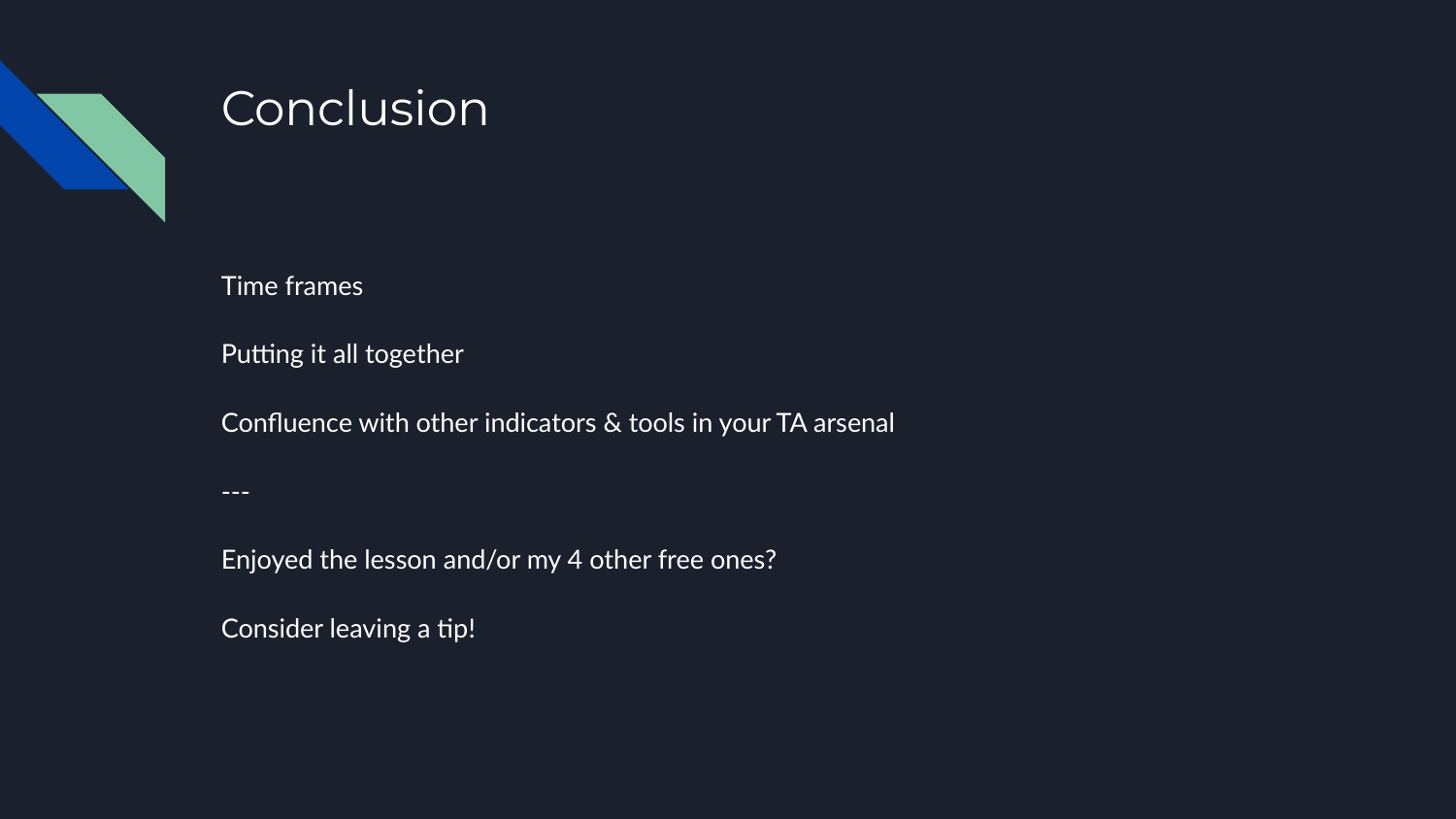

# Conclusion
Time frames
Putting it all together
Confluence with other indicators & tools in your TA arsenal
---
Enjoyed the lesson and/or my 4 other free ones?
Consider leaving a tip!